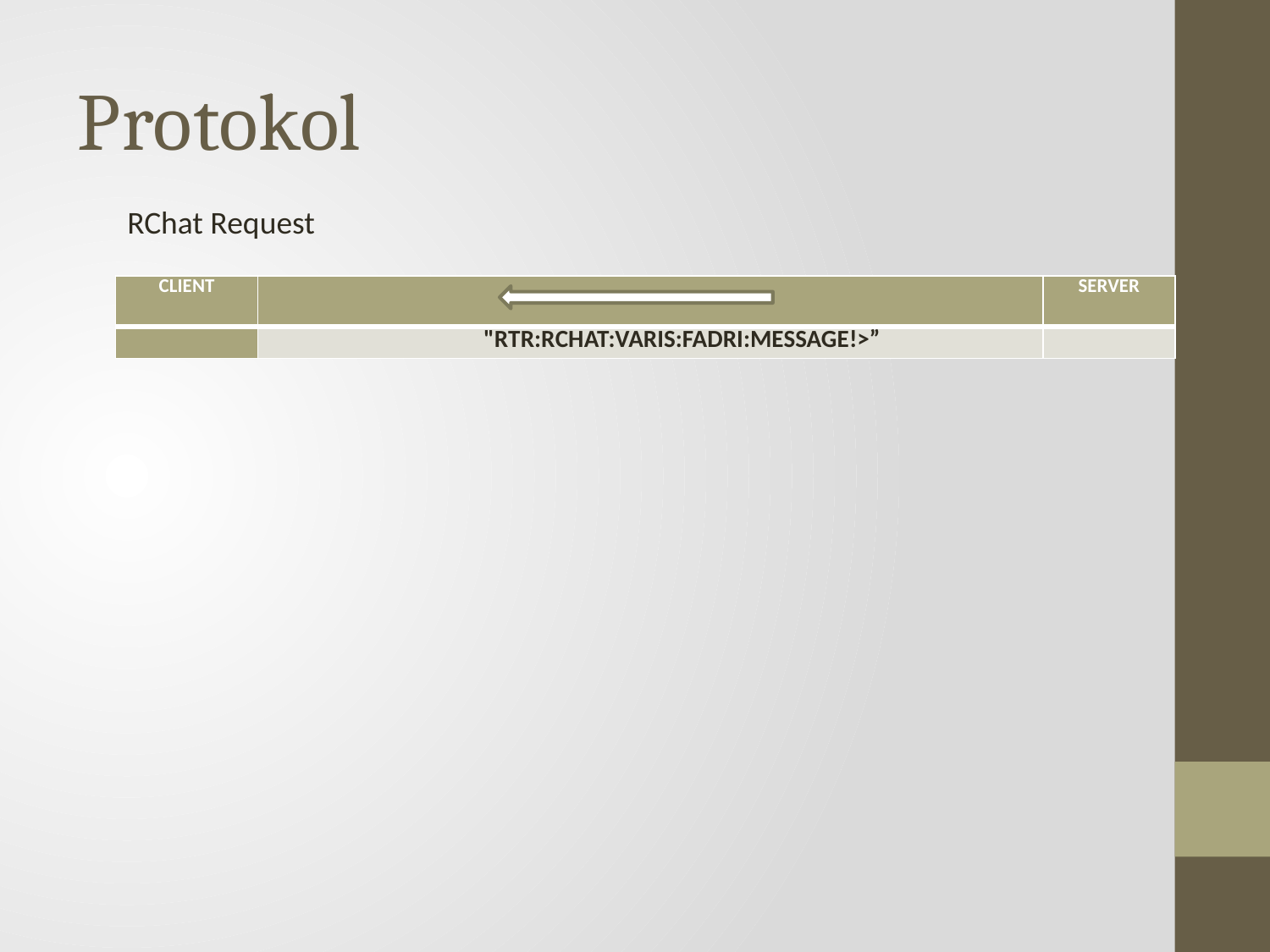

# Protokol
RChat Request
| CLIENT |  | SERVER |
| --- | --- | --- |
|  | "RTR:RCHAT:VARIS:FADRI:MESSAGE!>” |  |